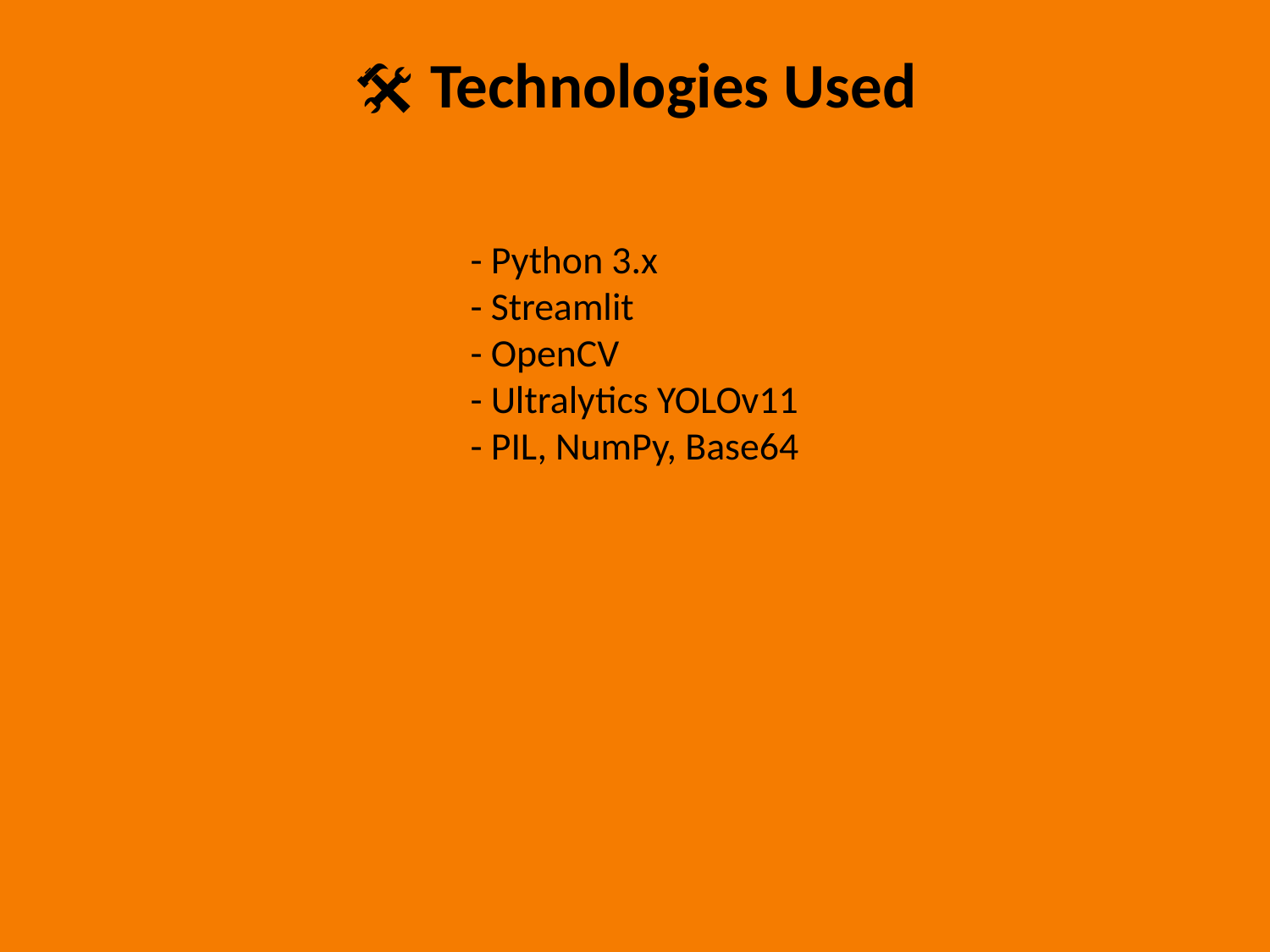

🛠️ Technologies Used

- Python 3.x
- Streamlit
- OpenCV
- Ultralytics YOLOv11
- PIL, NumPy, Base64